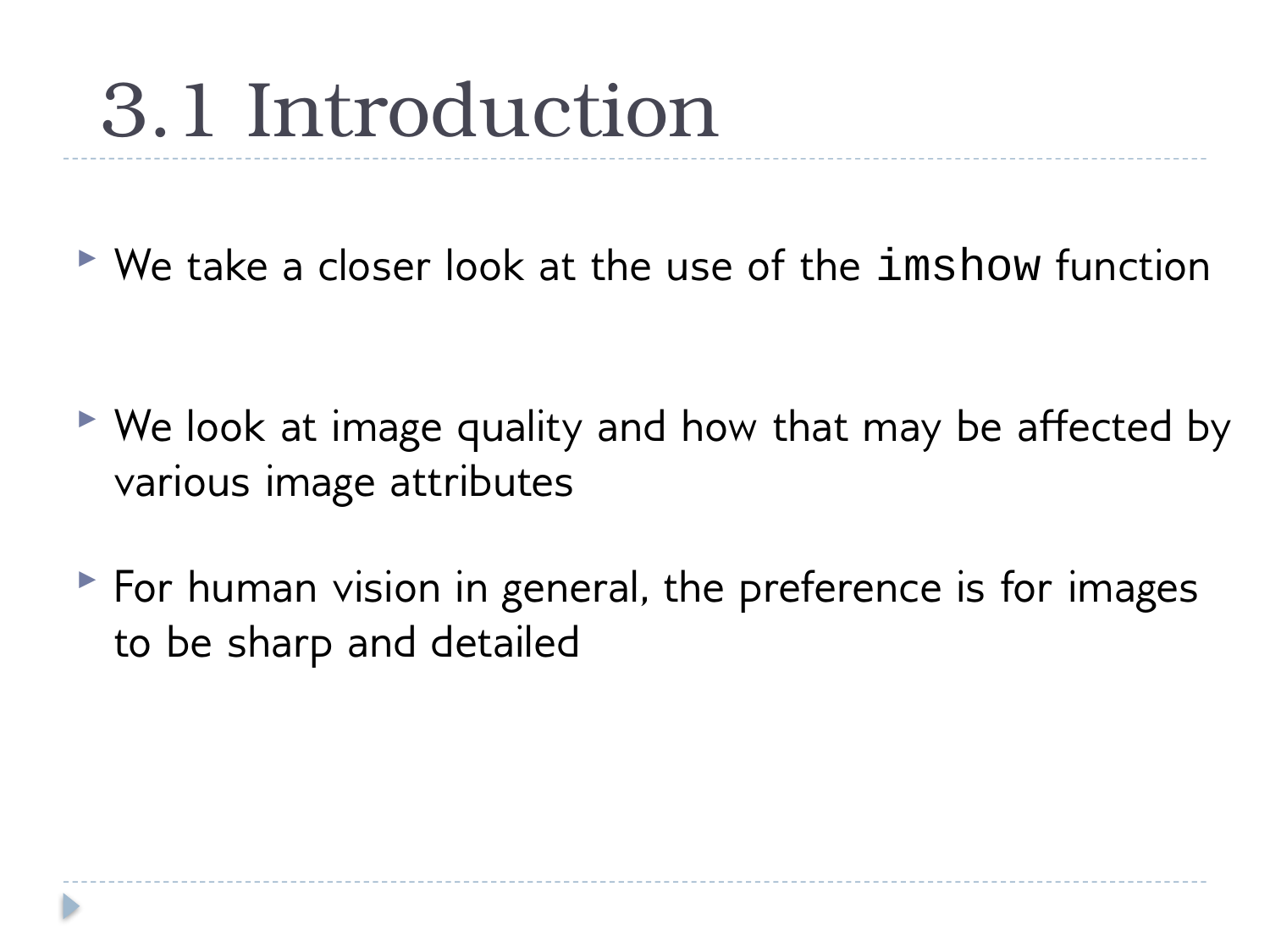

3.1 Introduction
We take a closer look at the use of the imshow function

We look at image quality and how that may be affected by various image attributes

For human vision in general, the preference is for images to be sharp and detailed

Ch3-p.41